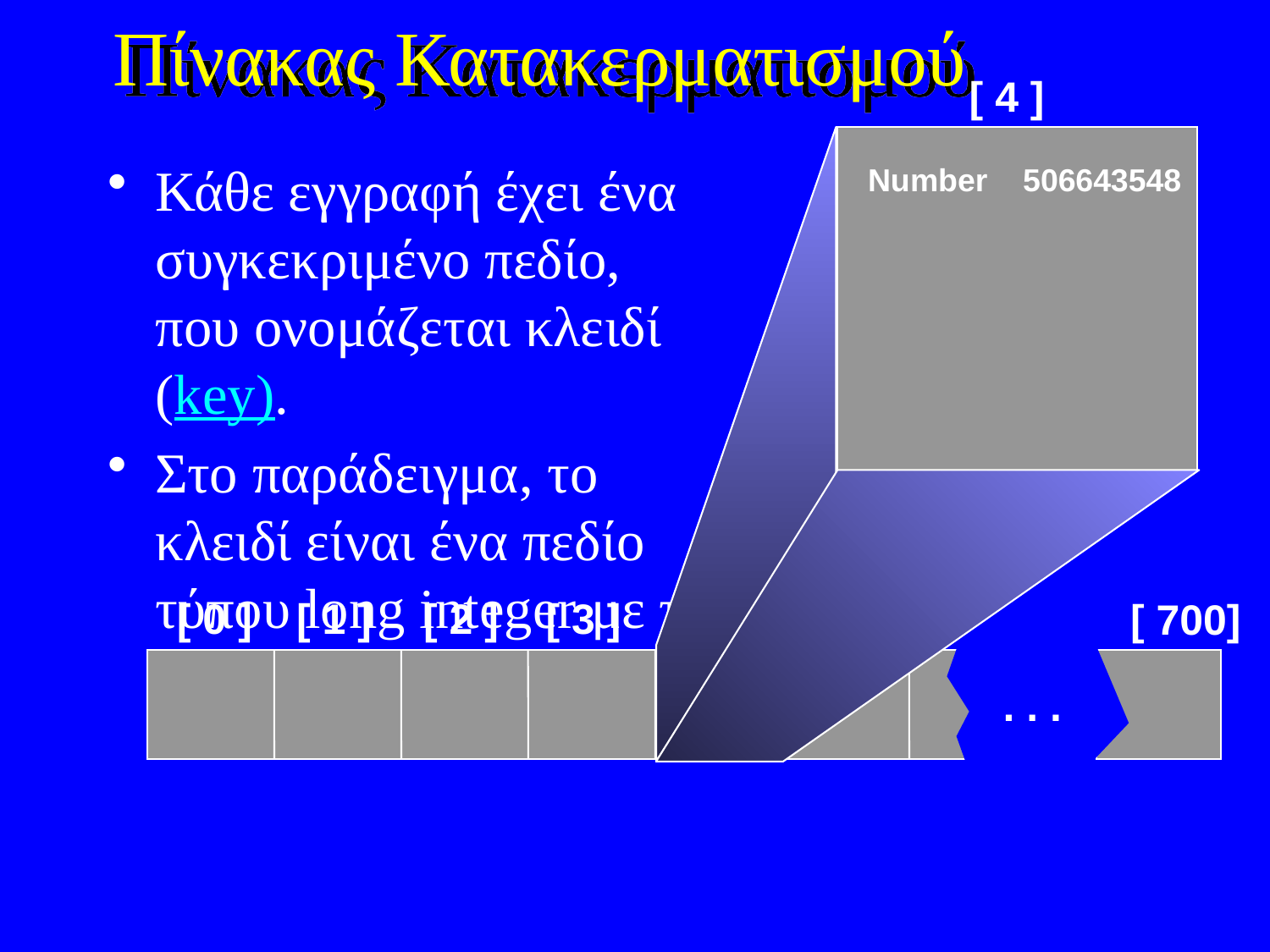

# Πίνακας Κατακερματισμού
[ 4 ]

Κάθε εγγραφή έχει ένα συγκεκριμένο πεδίο, που ονομάζεται κλειδί (key).
Στο παράδειγμα, το κλειδί είναι ένα πεδίο τύπου long integer με το όνομα Number.
Number    506643548

[ 0 ]
[ 1 ]
[ 2 ]
[ 3 ]
[ 4 ]
[ 5 ]
[ 700]

. . .